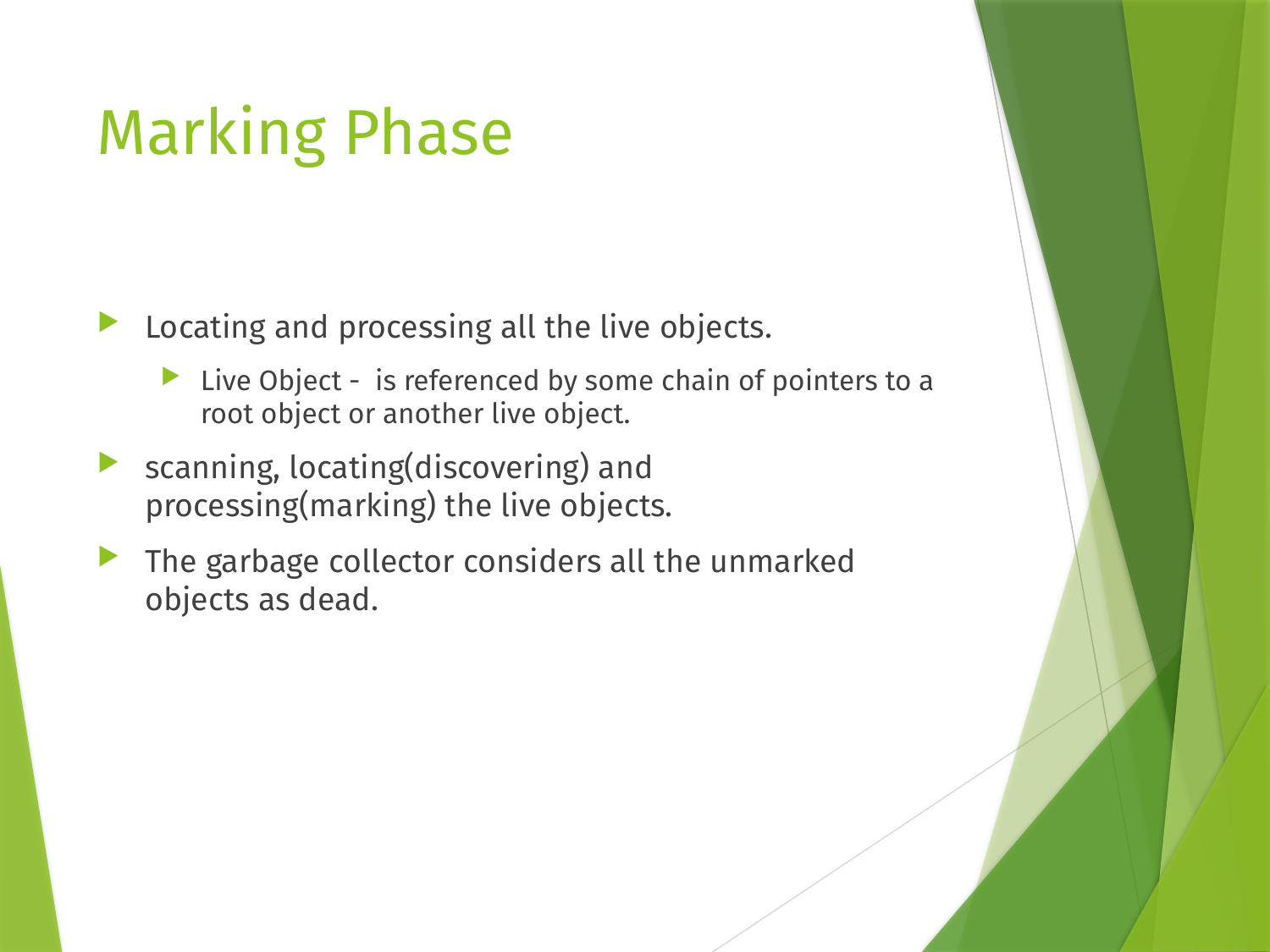

# Marking Phase
Locating and processing all the live objects.
Live Object -  is referenced by some chain of pointers to a root object or another live object.
scanning, locating(discovering) and processing(marking) the live objects.
The garbage collector considers all the unmarked objects as dead.